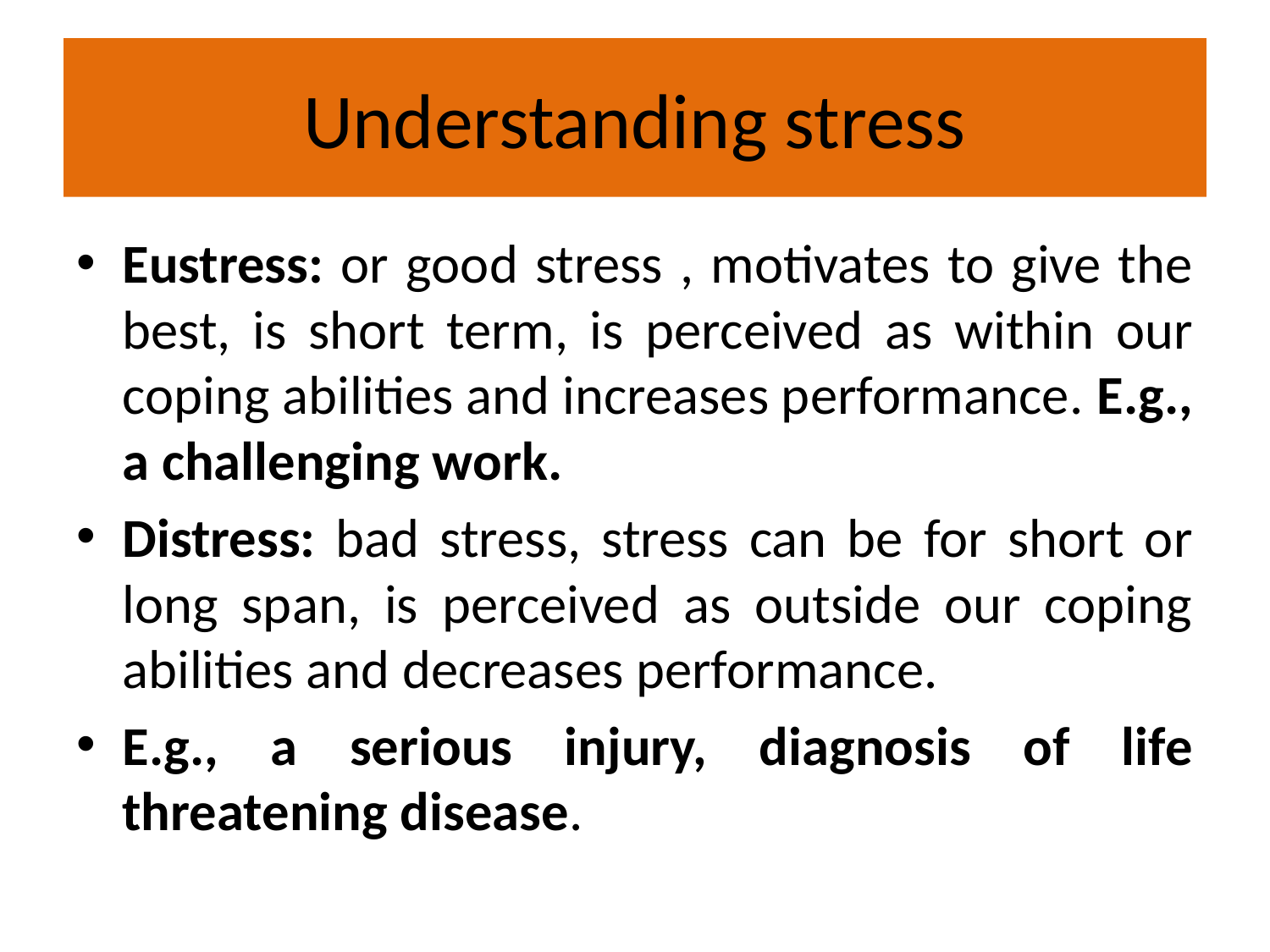

# Understanding stress
Eustress: or good stress , motivates to give the best, is short term, is perceived as within our coping abilities and increases performance. E.g., a challenging work.
Distress: bad stress, stress can be for short or long span, is perceived as outside our coping abilities and decreases performance.
E.g., a serious injury, diagnosis of life threatening disease.